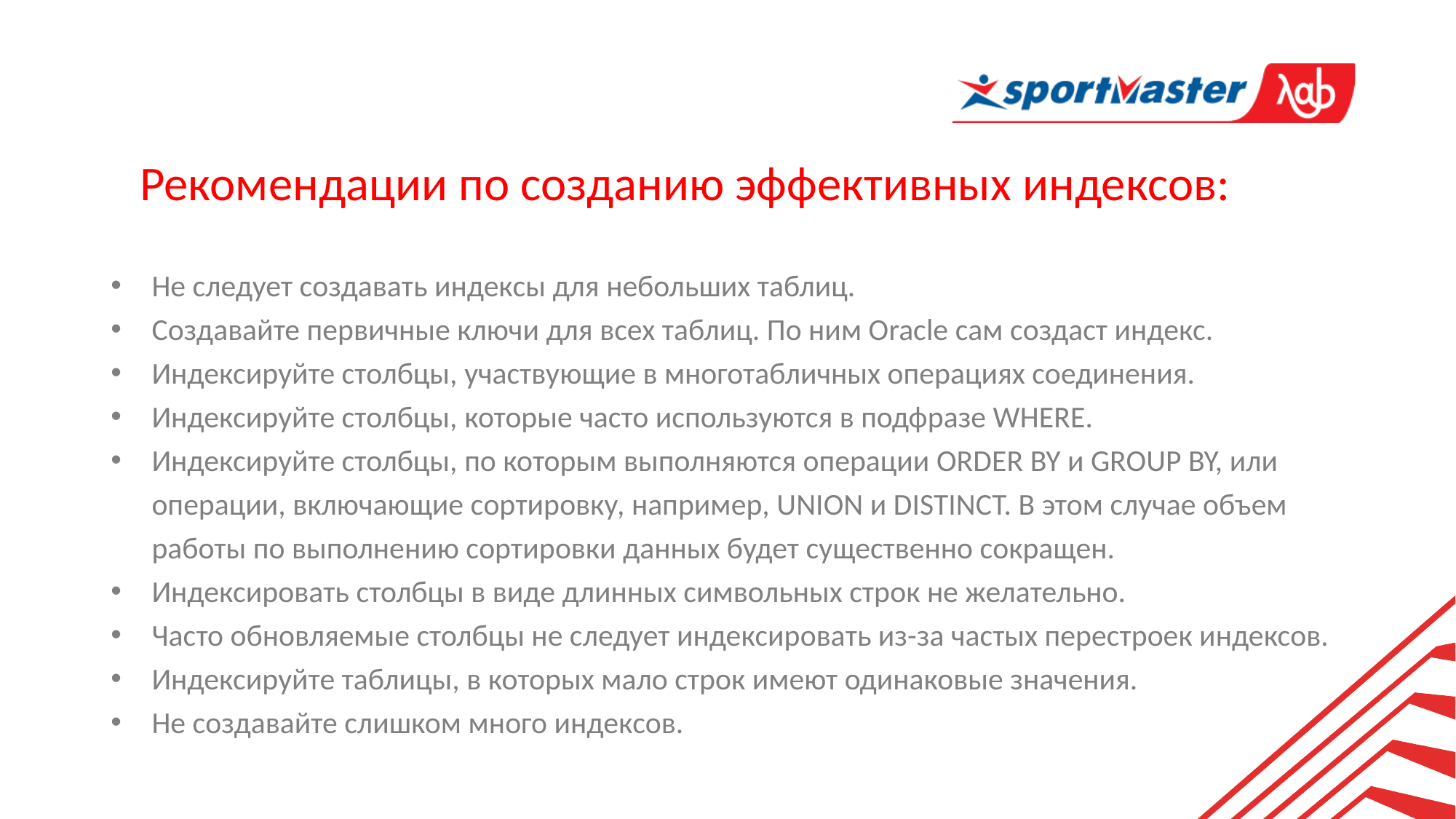

Рекомендации по созданию эффективных индексов:

Не следует создавать индексы для небольших таблиц.
Создавайте первичные ключи для всех таблиц. По ним Oracle сам создаст индекс.
Индексируйте столбцы, участвующие в многотабличных операциях соединения.
Индексируйте столбцы, которые часто используются в подфразе WHERE.
Индексируйте столбцы, по которым выполняются операции ORDER BY и GROUP BY, или операции, включающие сортировку, например, UNION и DISTINCT. В этом случае объем работы по выполнению сортировки данных будет существенно сокращен.
Индексировать столбцы в виде длинных символьных строк не желательно.
Часто обновляемые столбцы не следует индексировать из-за частых перестроек индексов.
Индексируйте таблицы, в которых мало строк имеют одинаковые значения.
Не создавайте слишком много индексов.